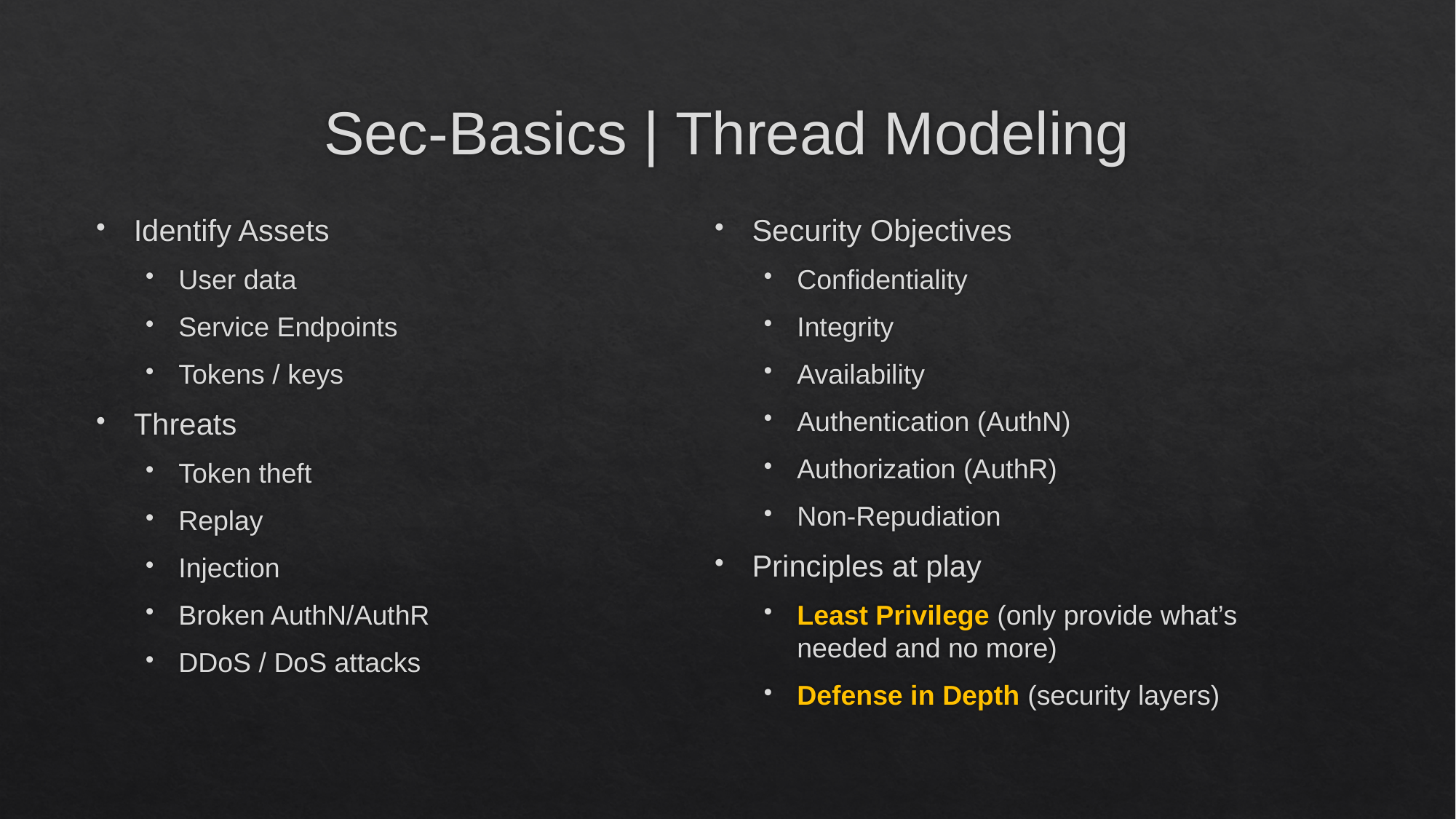

# Sec-Basics | Thread Modeling
Security Objectives
Confidentiality
Integrity
Availability
Authentication (AuthN)
Authorization (AuthR)
Non-Repudiation
Principles at play
Least Privilege (only provide what’s needed and no more)
Defense in Depth (security layers)
Identify Assets
User data
Service Endpoints
Tokens / keys
Threats
Token theft
Replay
Injection
Broken AuthN/AuthR
DDoS / DoS attacks